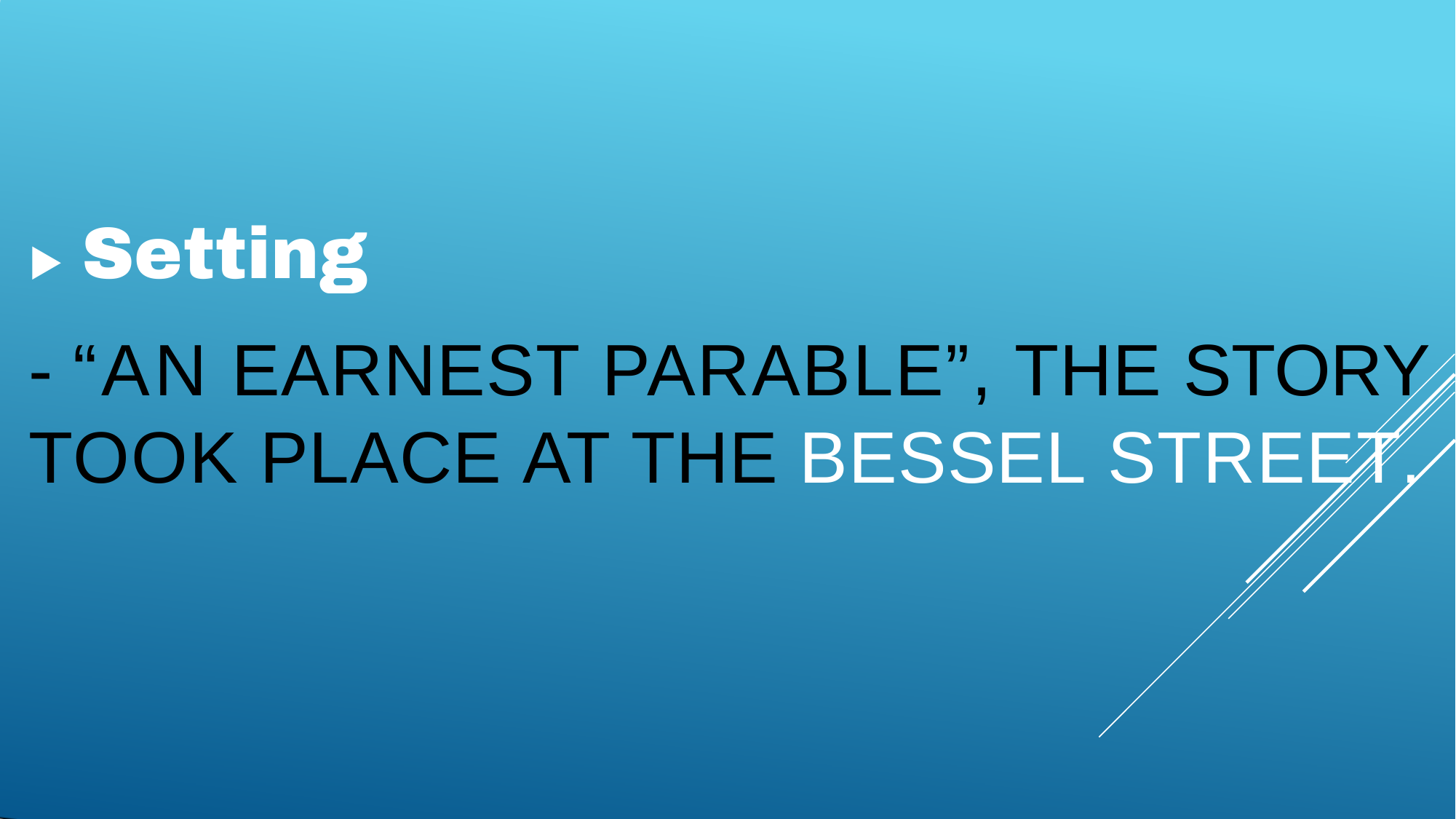

# ⯈ Setting
- “AN EARNEST PARABLE”, THE STORY TOOK PLACE AT THE BESSEL STREET.